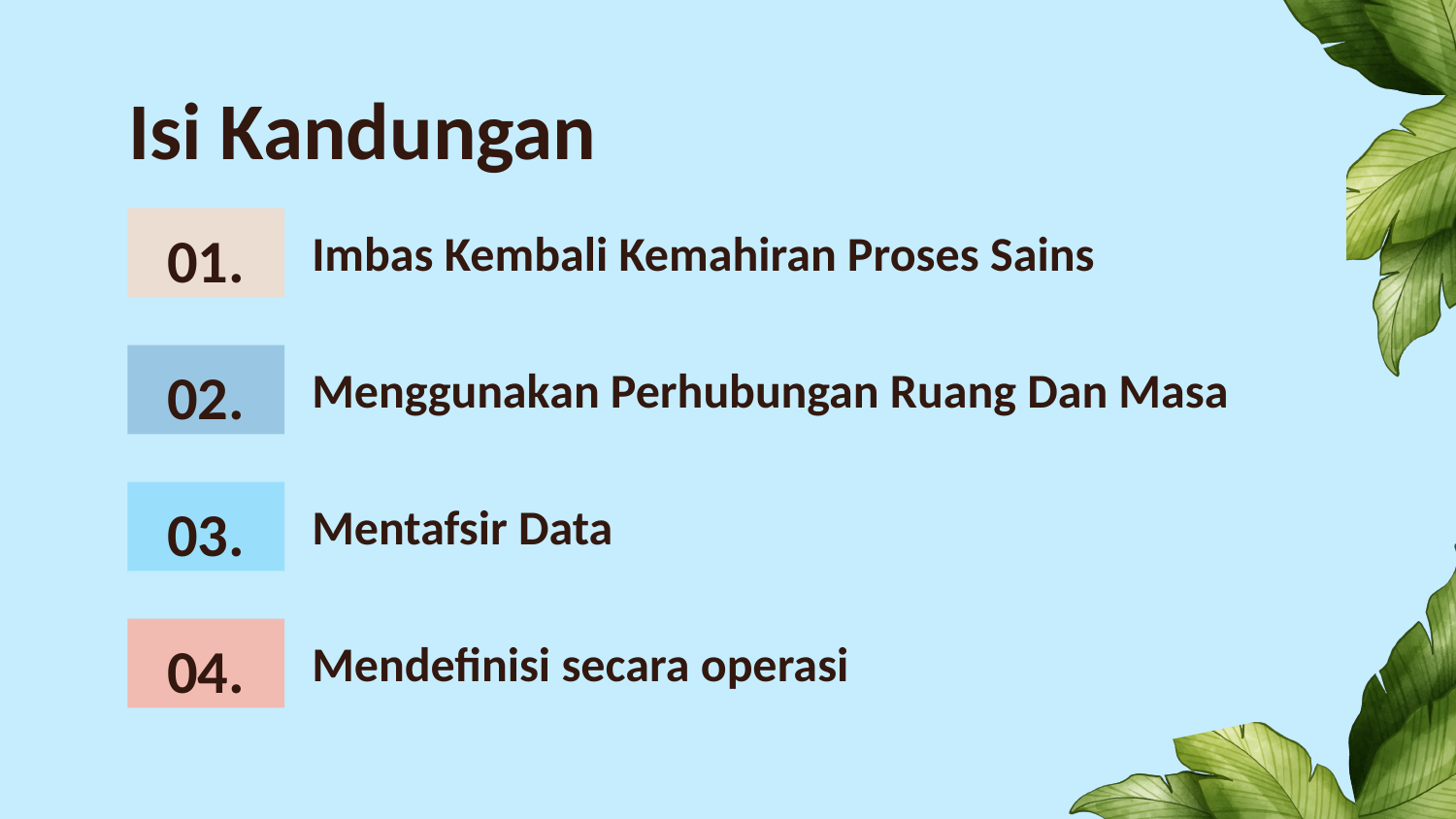

Isi Kandungan
# 01.
Imbas Kembali Kemahiran Proses Sains
02.
Menggunakan Perhubungan Ruang Dan Masa
Mentafsir Data
03.
Mendefinisi secara operasi
04.